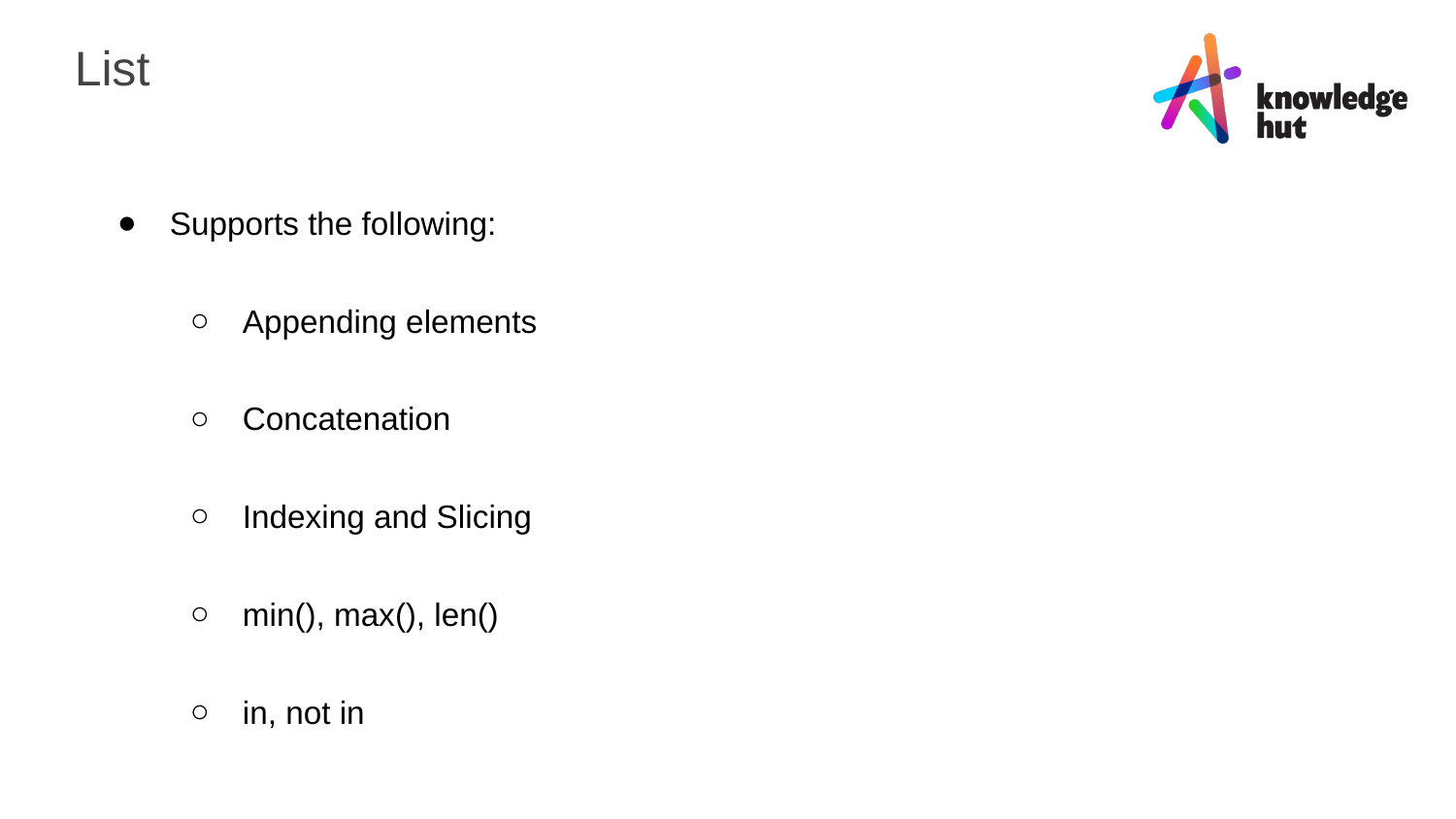

List
Supports the following:
Appending elements
Concatenation
Indexing and Slicing
min(), max(), len()
in, not in